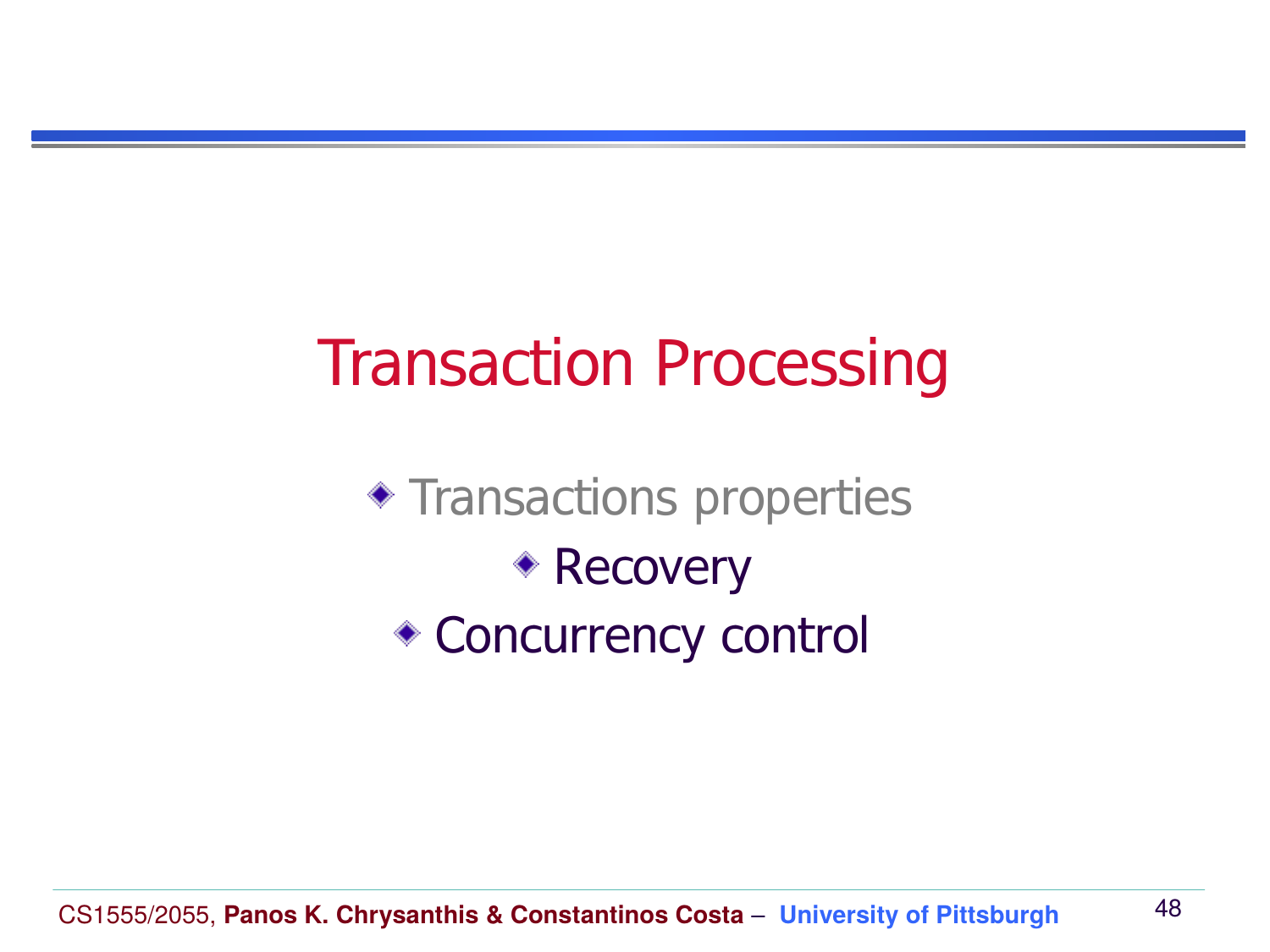

# Transaction Processing
 Transactions properties
 Recovery
 Concurrency control